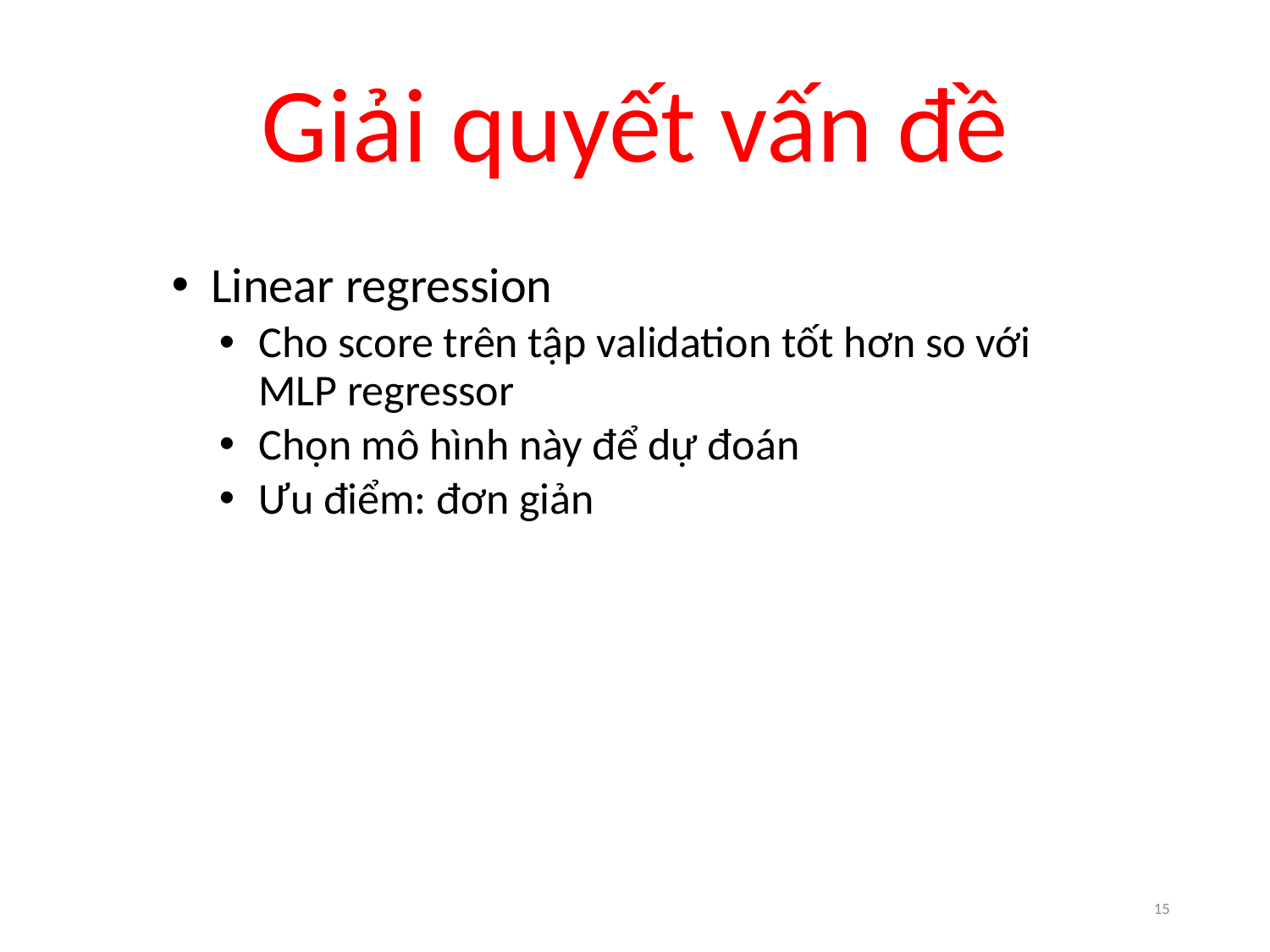

# Giải quyết vấn đề
Linear regression
Cho score trên tập validation tốt hơn so với MLP regressor
Chọn mô hình này để dự đoán
Ưu điểm: đơn giản
15